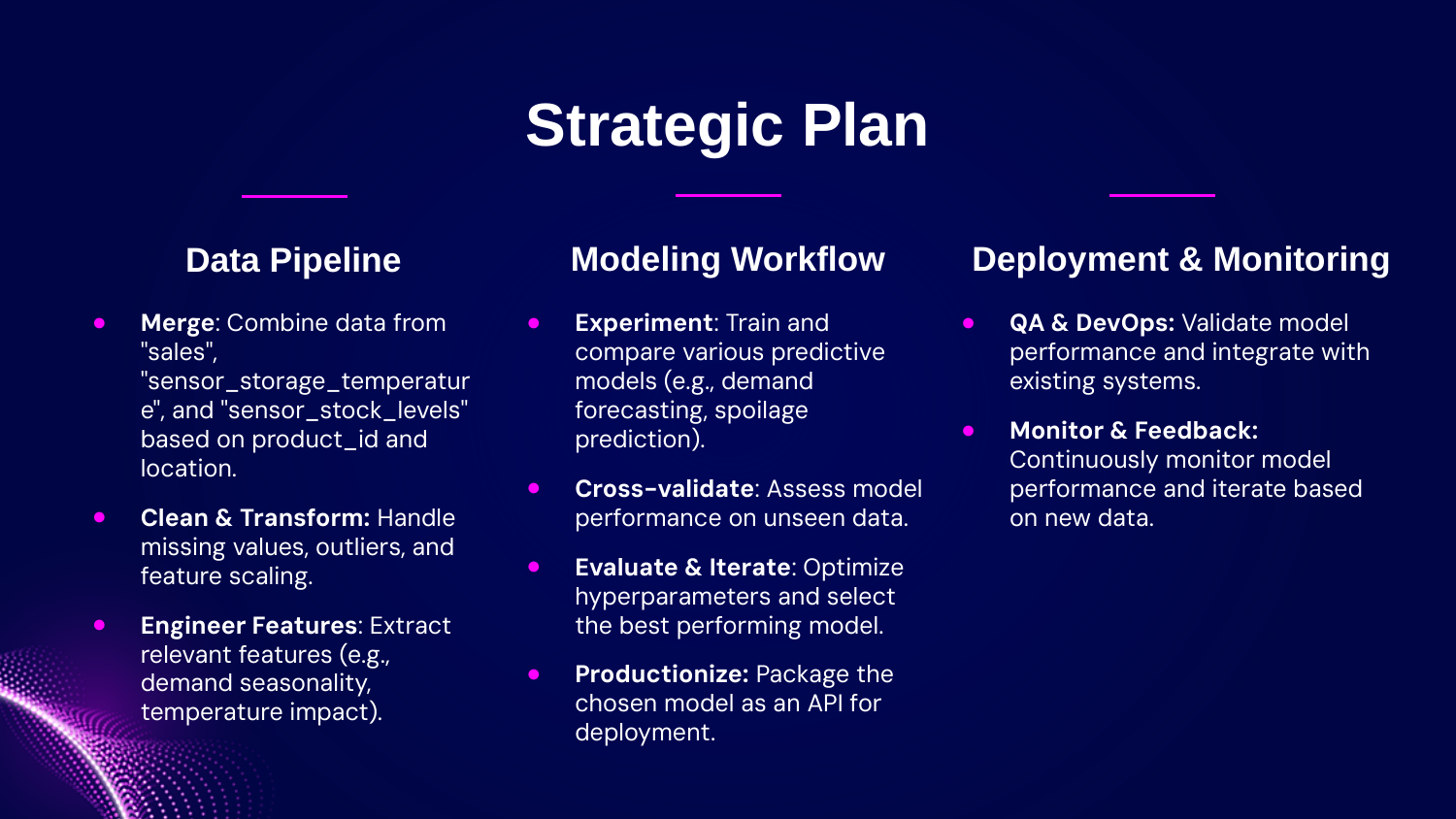

# Strategic Plan
Modeling Workflow
Deployment & Monitoring
Data Pipeline
Merge: Combine data from "sales", "sensor_storage_temperature", and "sensor_stock_levels" based on product_id and location.
Clean & Transform: Handle missing values, outliers, and feature scaling.
Engineer Features: Extract relevant features (e.g., demand seasonality, temperature impact).
Experiment: Train and compare various predictive models (e.g., demand forecasting, spoilage prediction).
Cross-validate: Assess model performance on unseen data.
Evaluate & Iterate: Optimize hyperparameters and select the best performing model.
Productionize: Package the chosen model as an API for deployment.
QA & DevOps: Validate model performance and integrate with existing systems.
Monitor & Feedback: Continuously monitor model performance and iterate based on new data.